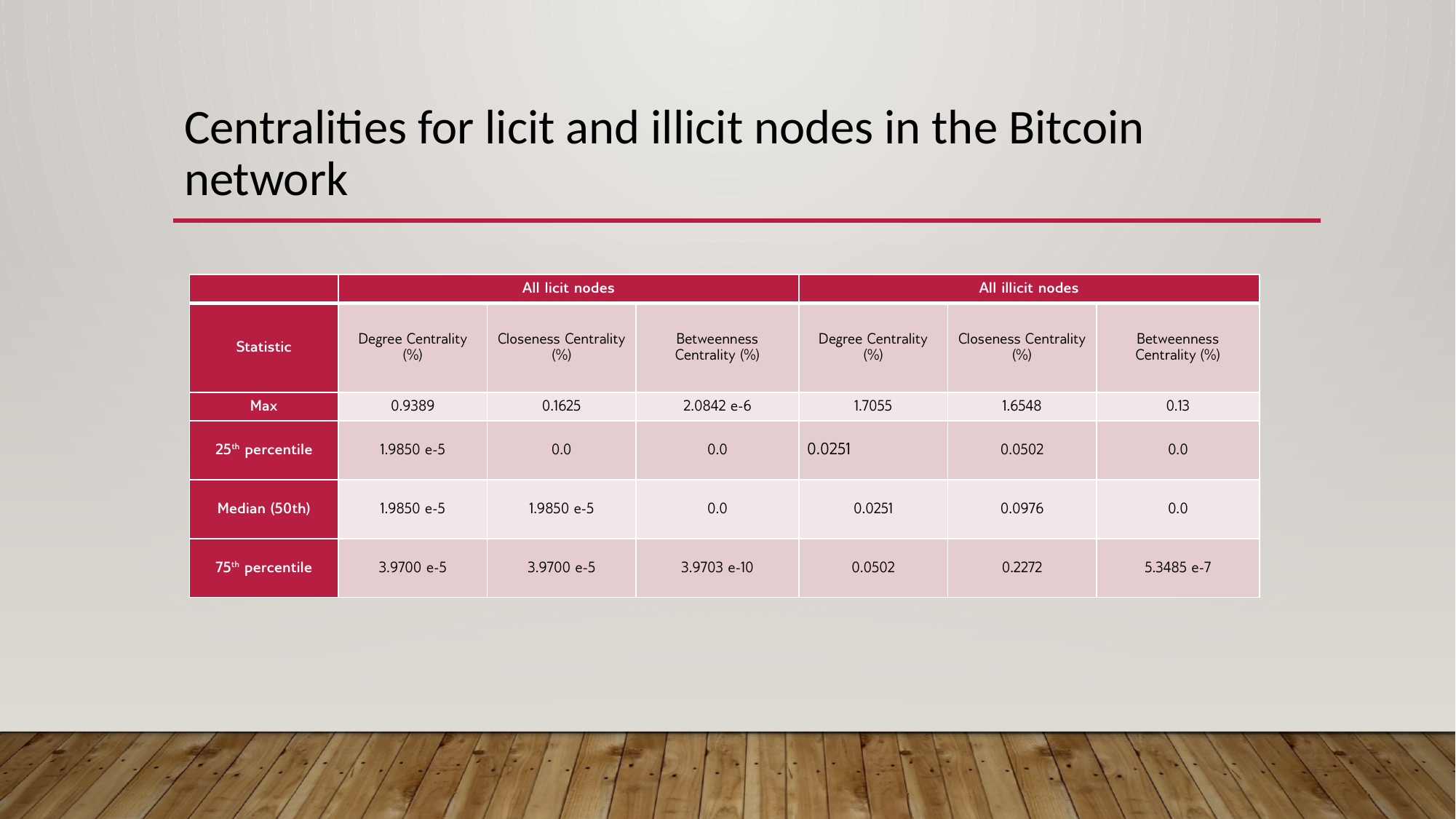

# Centralities for licit and illicit nodes in the Bitcoin network
|  | All licit nodes |  |  | All illicit nodes |  |  |
| --- | --- | --- | --- | --- | --- | --- |
| Statistic | Degree Centrality (%) | Closeness Centrality (%) | Betweenness Centrality (%) | Degree Centrality (%) | Closeness Centrality (%) | Betweenness Centrality (%) |
| Max | 0.9389 | 0.1625 | 2.0842 e-6 | 1.7055 | 1.6548 | 0.13 |
| 25th percentile | 1.9850 e-5 | 0.0 | 0.0 | 0.0251 | 0.0502 | 0.0 |
| Median (50th) | 1.9850 e-5 | 1.9850 e-5 | 0.0 | 0.0251 | 0.0976 | 0.0 |
| 75th percentile | 3.9700 e-5 | 3.9700 e-5 | 3.9703 e-10 | 0.0502 | 0.2272 | 5.3485 e-7 |